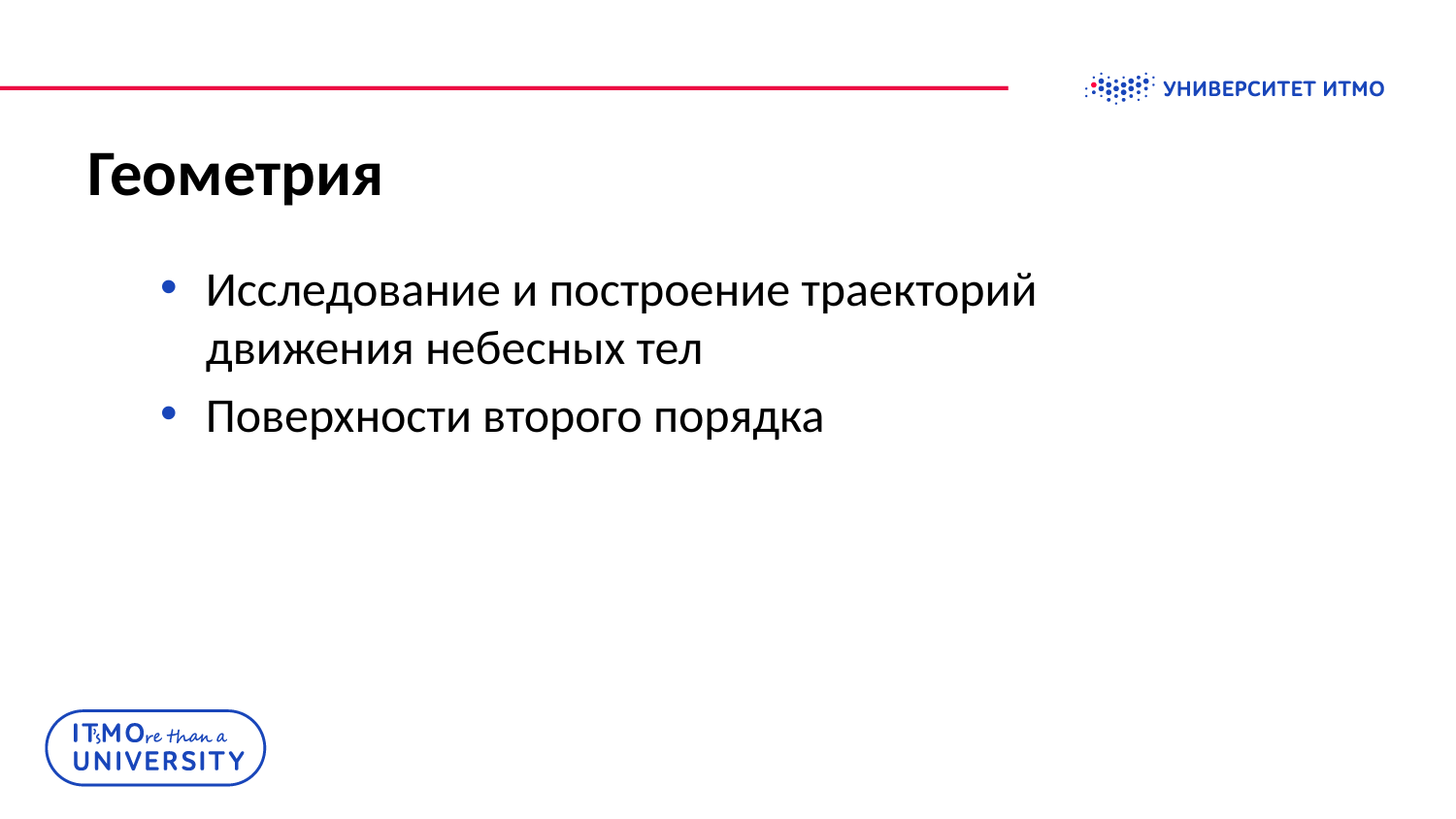

# Геометрия
Исследование и построение траекторий движения небесных тел
Поверхности второго порядка